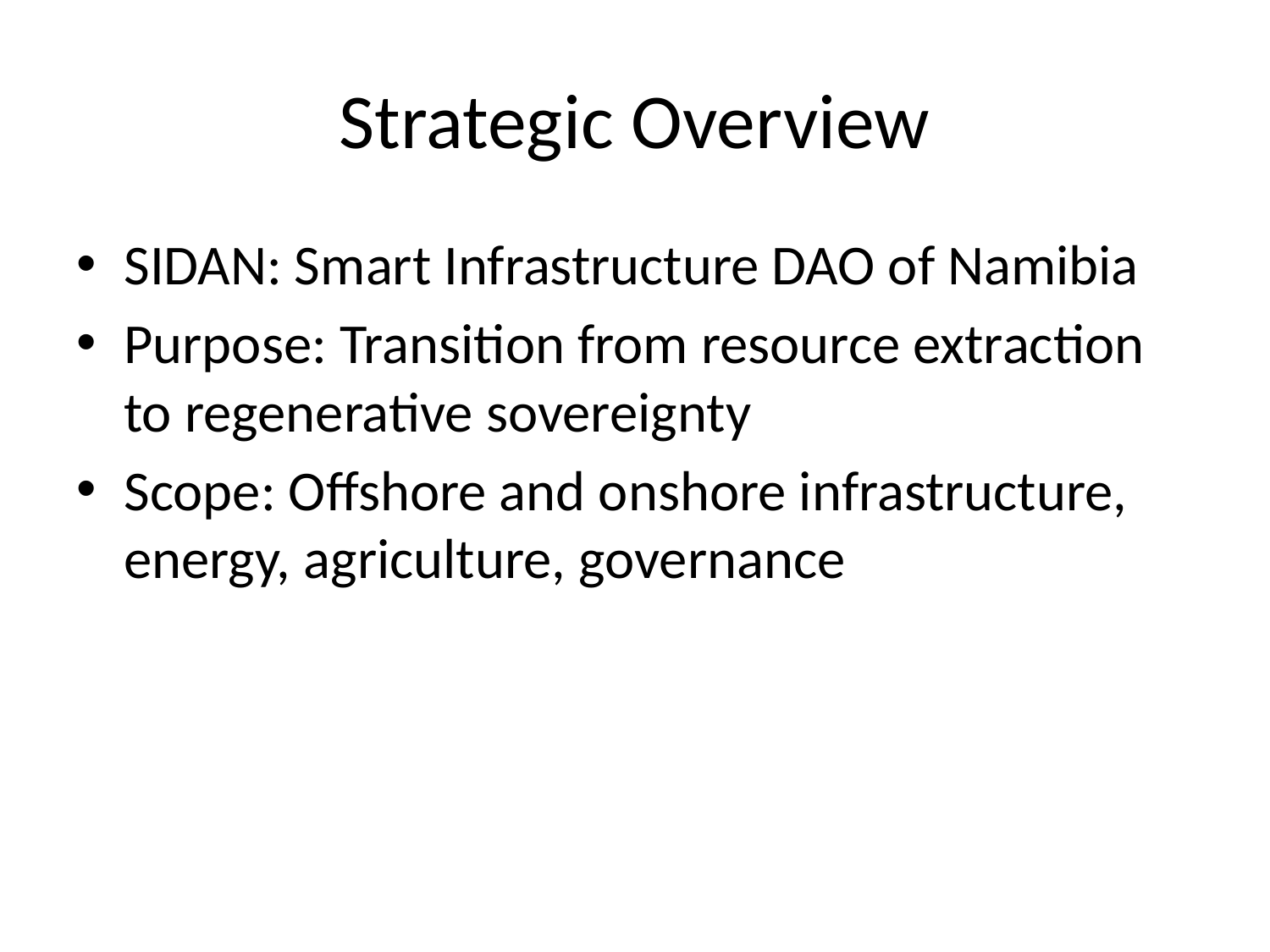

# Strategic Overview
SIDAN: Smart Infrastructure DAO of Namibia
Purpose: Transition from resource extraction to regenerative sovereignty
Scope: Offshore and onshore infrastructure, energy, agriculture, governance